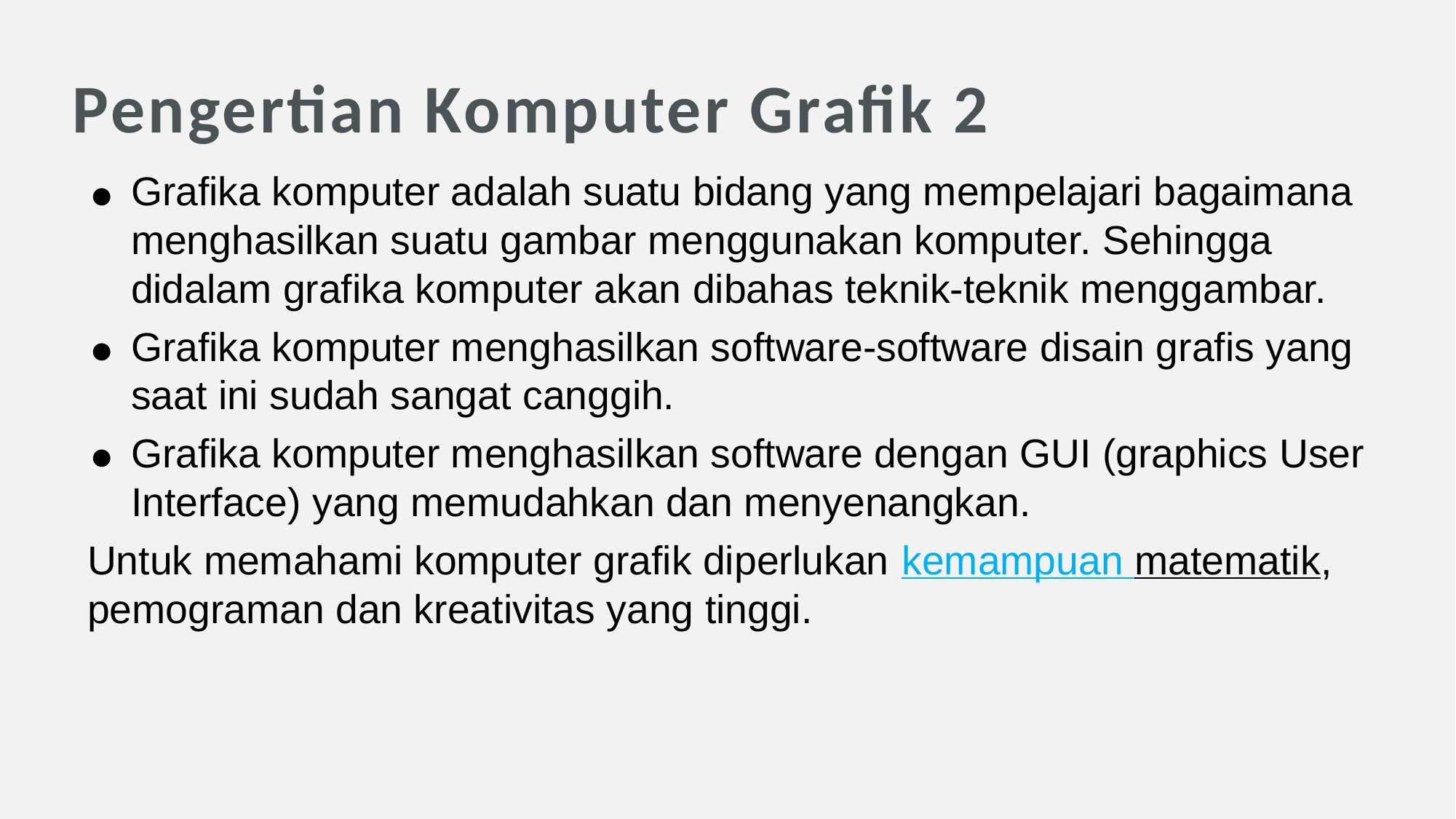

# Pengertian Komputer Grafik 2
Grafika komputer adalah suatu bidang yang mempelajari bagaimana menghasilkan suatu gambar menggunakan komputer. Sehingga didalam grafika komputer akan dibahas teknik-teknik menggambar.
Grafika komputer menghasilkan software-software disain grafis yang saat ini sudah sangat canggih.
Grafika komputer menghasilkan software dengan GUI (graphics User Interface) yang memudahkan dan menyenangkan.
Untuk memahami komputer grafik diperlukan kemampuan matematik, pemograman dan kreativitas yang tinggi.